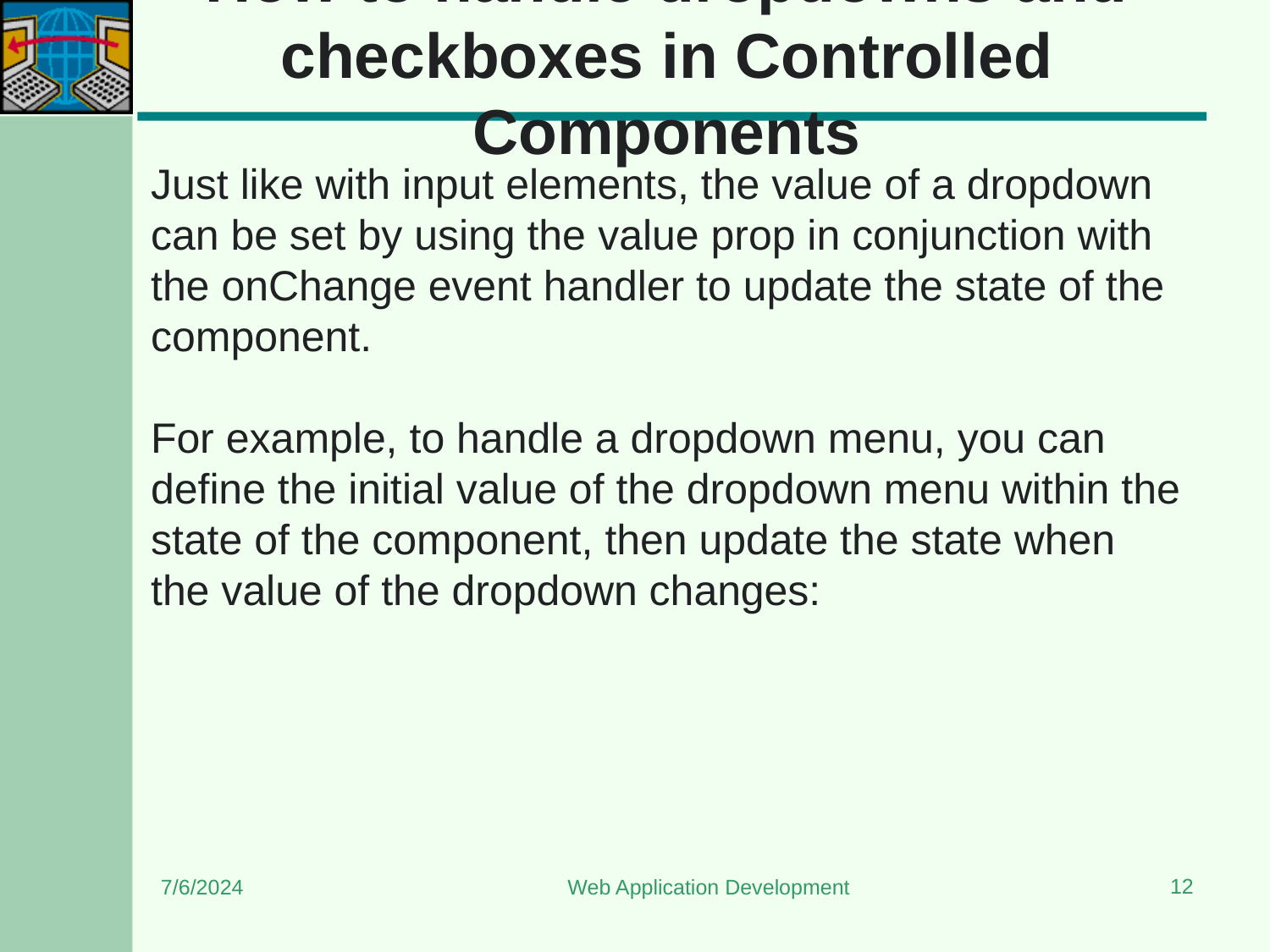

# How to handle dropdowns and checkboxes in Controlled Components
Just like with input elements, the value of a dropdown can be set by using the value prop in conjunction with the onChange event handler to update the state of the component.

For example, to handle a dropdown menu, you can define the initial value of the dropdown menu within the state of the component, then update the state when the value of the dropdown changes:
12
7/6/2024
Web Application Development